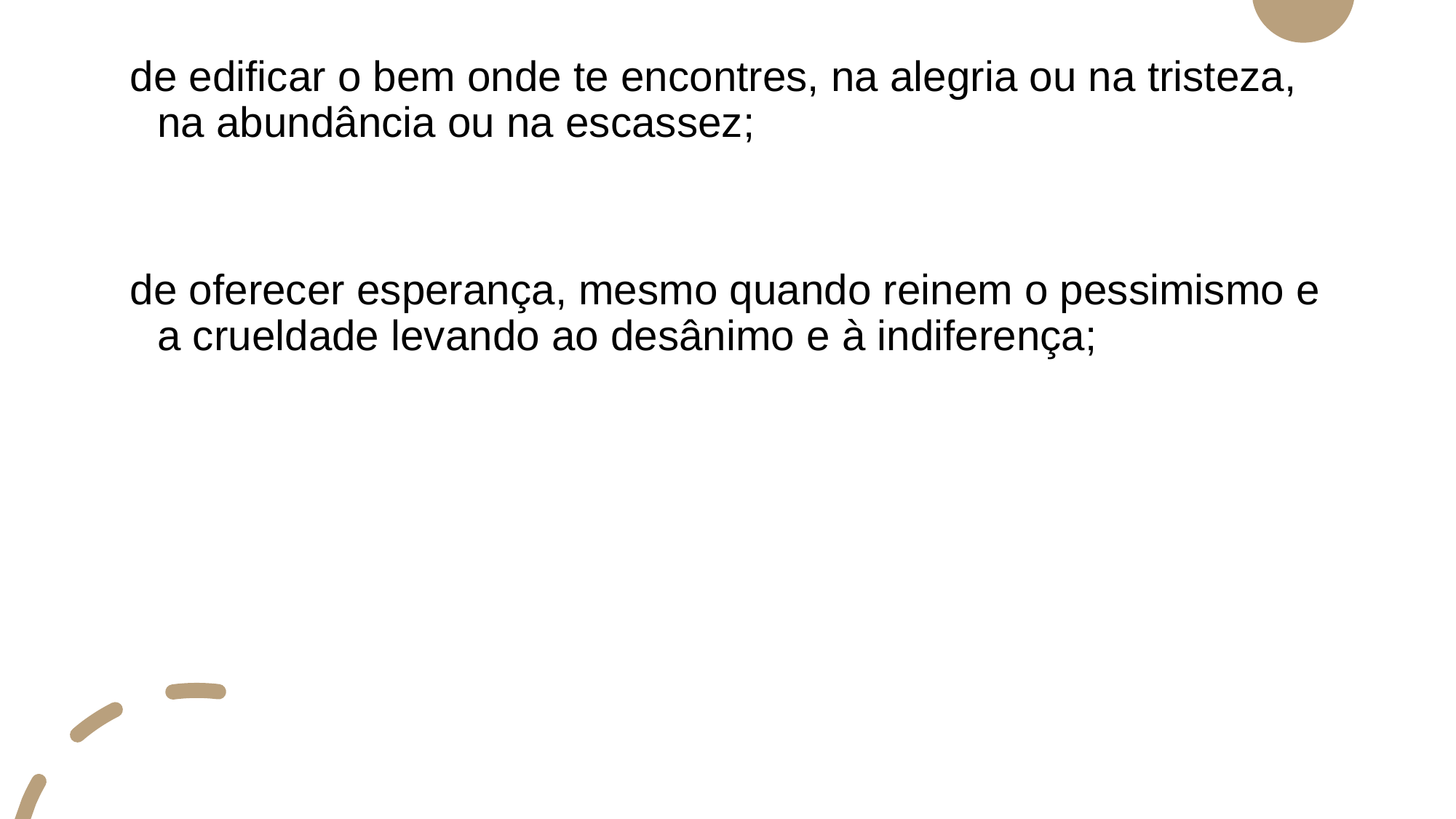

de edificar o bem onde te encontres, na alegria ou na tristeza, na abundância ou na escassez;

de oferecer esperança, mesmo quando reinem o pessimismo e a crueldade levando ao desânimo e à indiferença;